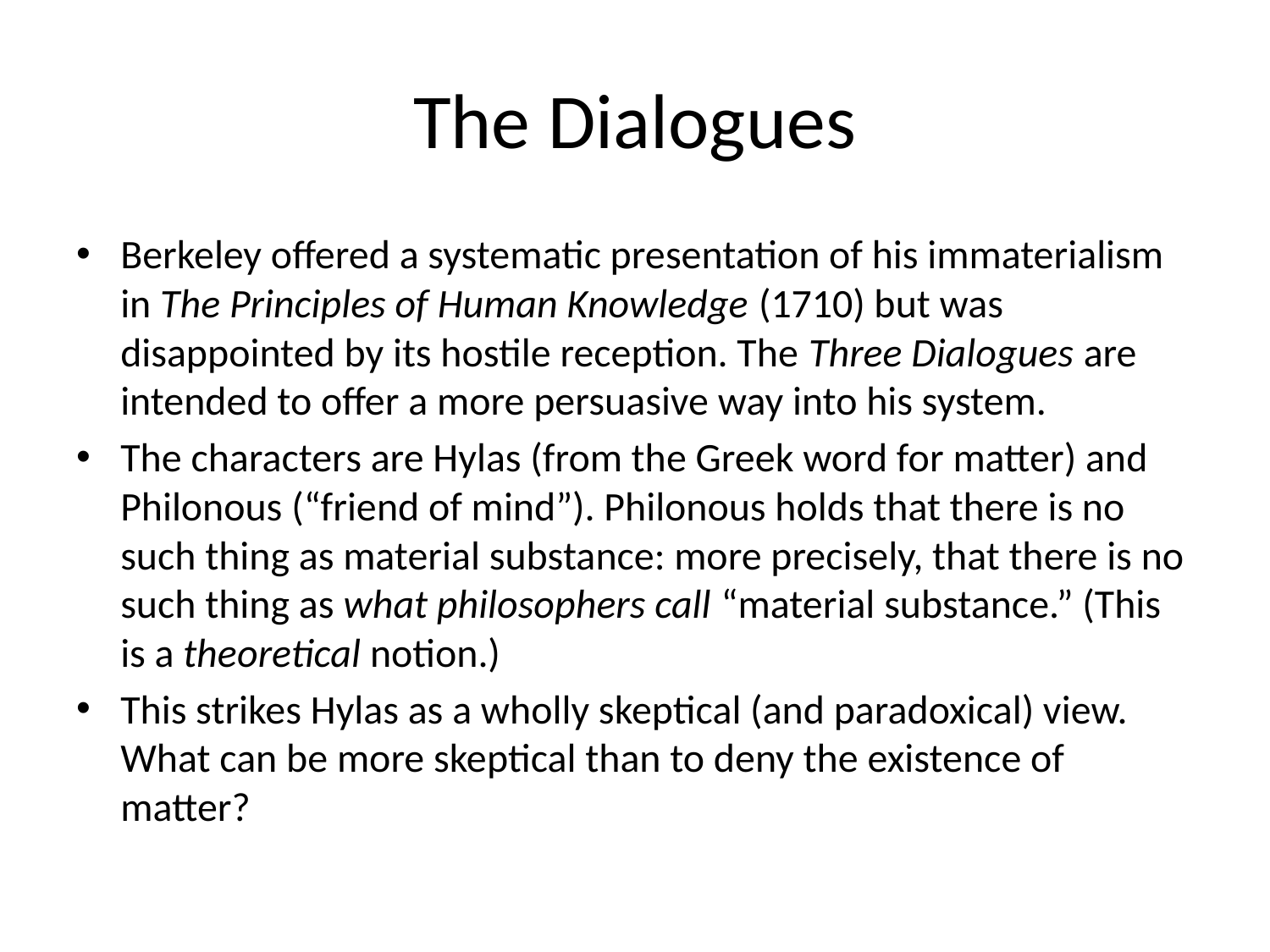

# The Dialogues
Berkeley offered a systematic presentation of his immaterialism in The Principles of Human Knowledge (1710) but was disappointed by its hostile reception. The Three Dialogues are intended to offer a more persuasive way into his system.
The characters are Hylas (from the Greek word for matter) and Philonous (“friend of mind”). Philonous holds that there is no such thing as material substance: more precisely, that there is no such thing as what philosophers call “material substance.” (This is a theoretical notion.)
This strikes Hylas as a wholly skeptical (and paradoxical) view. What can be more skeptical than to deny the existence of matter?